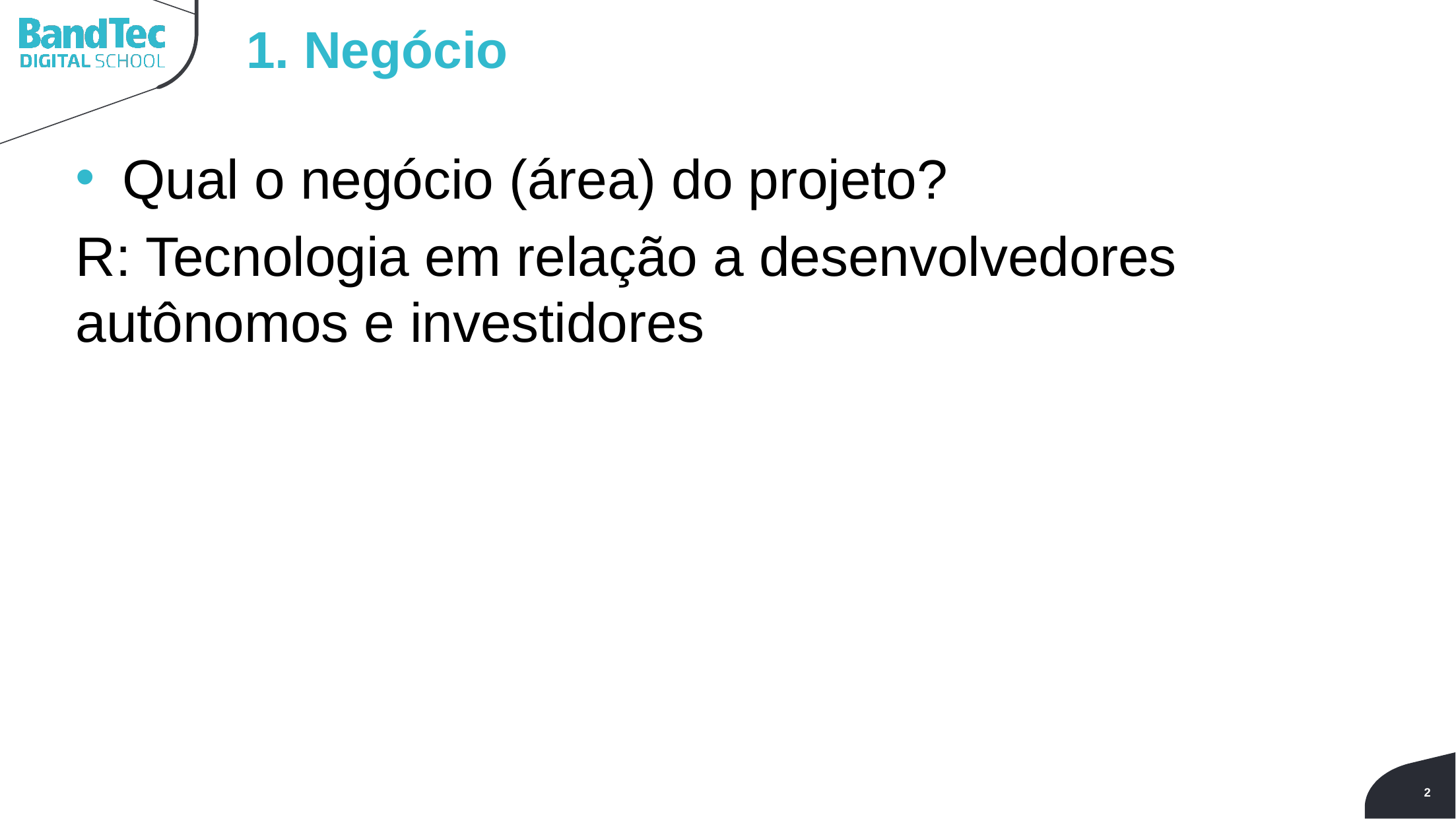

1. Negócio
Qual o negócio (área) do projeto?
R: Tecnologia em relação a desenvolvedores autônomos e investidores

2